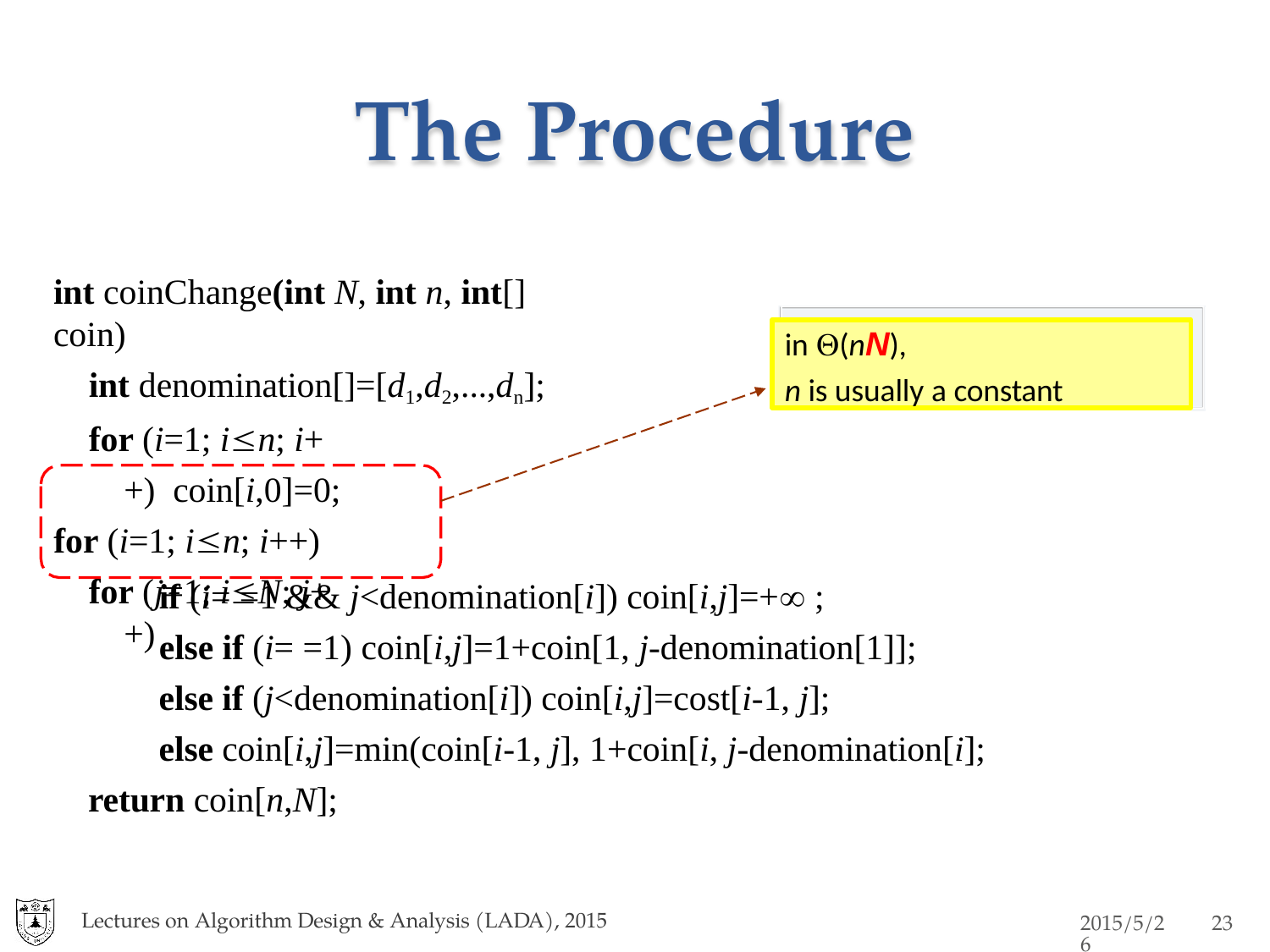

# The Procedure
int coinChange(int N, int n, int[] coin)
int denomination[]=[d1,d2,...,dn];
for (i=1; i≤n; i++)  coin[i,0]=0;
for (i=1; i≤n; i++)
for (j=1; i≤N; j++)

in Θ(nN),
n is usually a constant

if (i= =1 && j<denomination[i]) coin[i,j]=+∞ ;
else if (i= =1) coin[i,j]=1+coin[1, j-denomination[1]];
else if (j<denomination[i]) coin[i,j]=cost[i-1, j];
else coin[i,j]=min(coin[i-1, j], 1+coin[i, j-denomination[i];
return coin[n,N];
Lectures on Algorithm Design & Analysis (LADA), 2015
23
2015/5/26